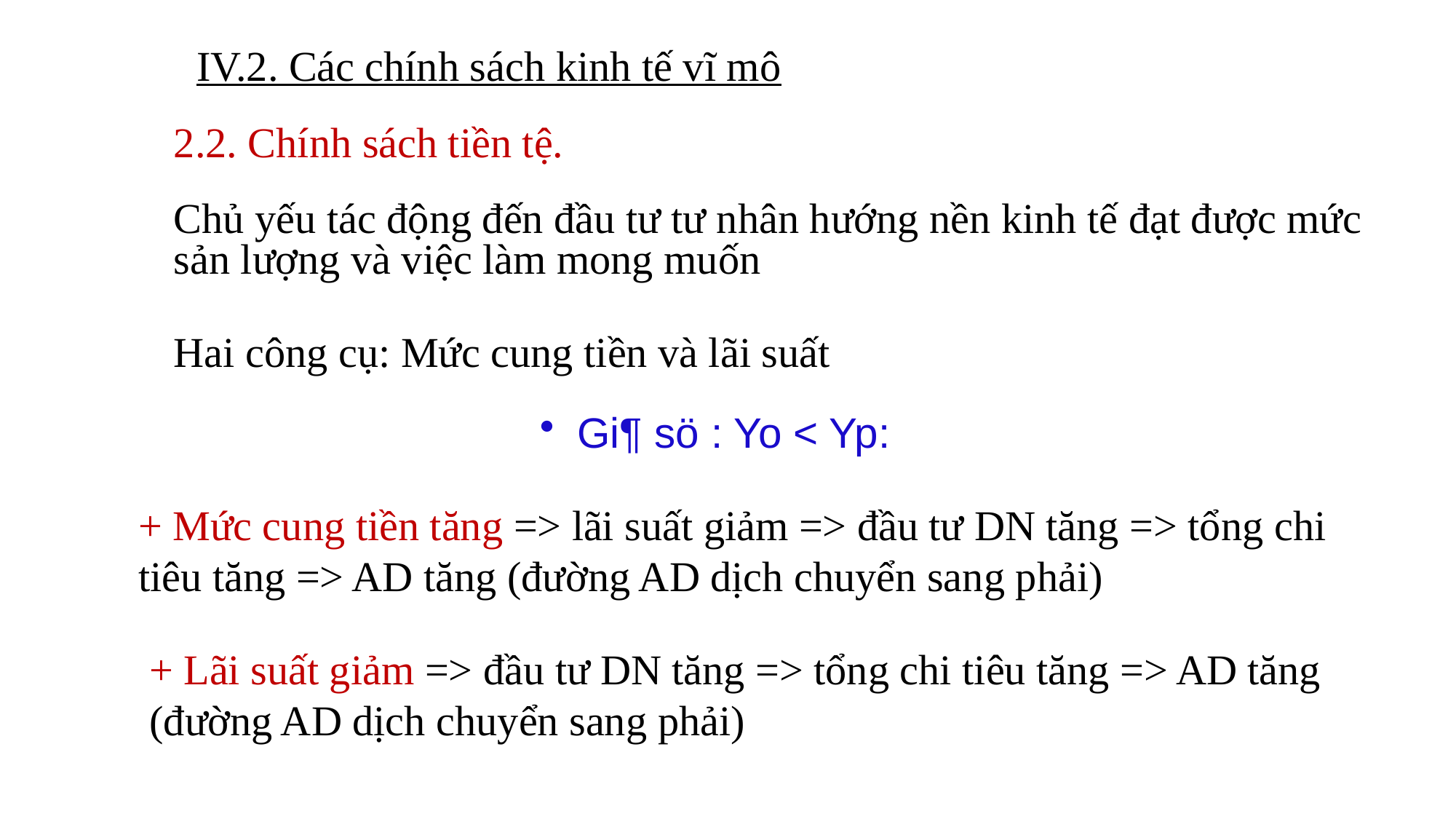

IV.2. Các chính sách kinh tế vĩ mô
2.2. Chính sách tiền tệ.
Chủ yếu tác động đến đầu tư tư nhân hướng nền kinh tế đạt được mức sản lượng và việc làm mong muốn
Hai công cụ: Mức cung tiền và lãi suất
 Gi¶ sö : Yo < Yp:
+ Mức cung tiền tăng => lãi suất giảm => đầu tư­ DN tăng => tổng chi tiêu tăng => AD tăng (đường AD dịch chuyển sang phải)
+ Lãi suất giảm => đầu tư­ DN tăng => tổng chi tiêu tăng => AD tăng (đường AD dịch chuyển sang phải)